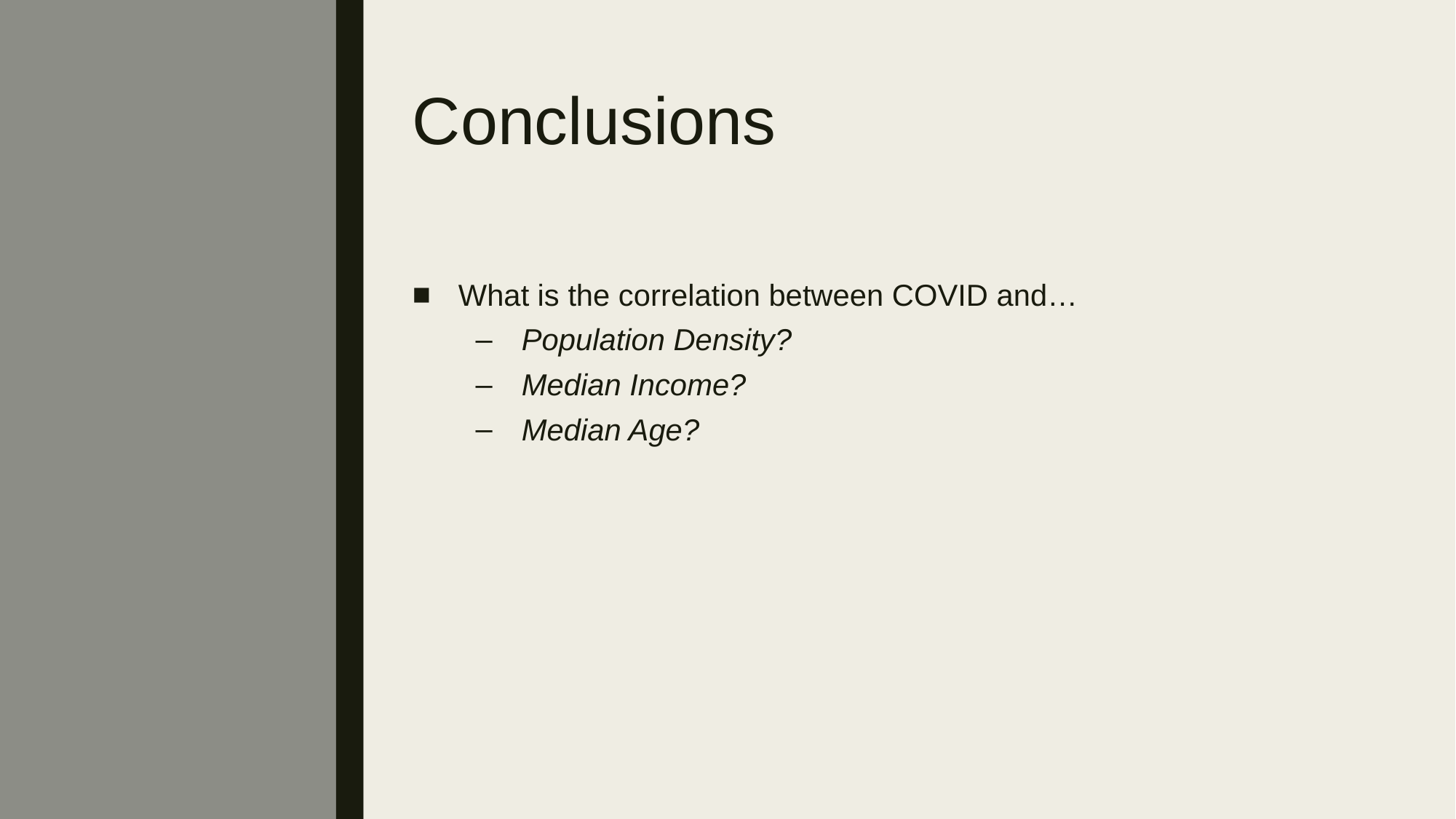

# Conclusions
What is the correlation between COVID and…
Population Density?
Median Income?
Median Age?